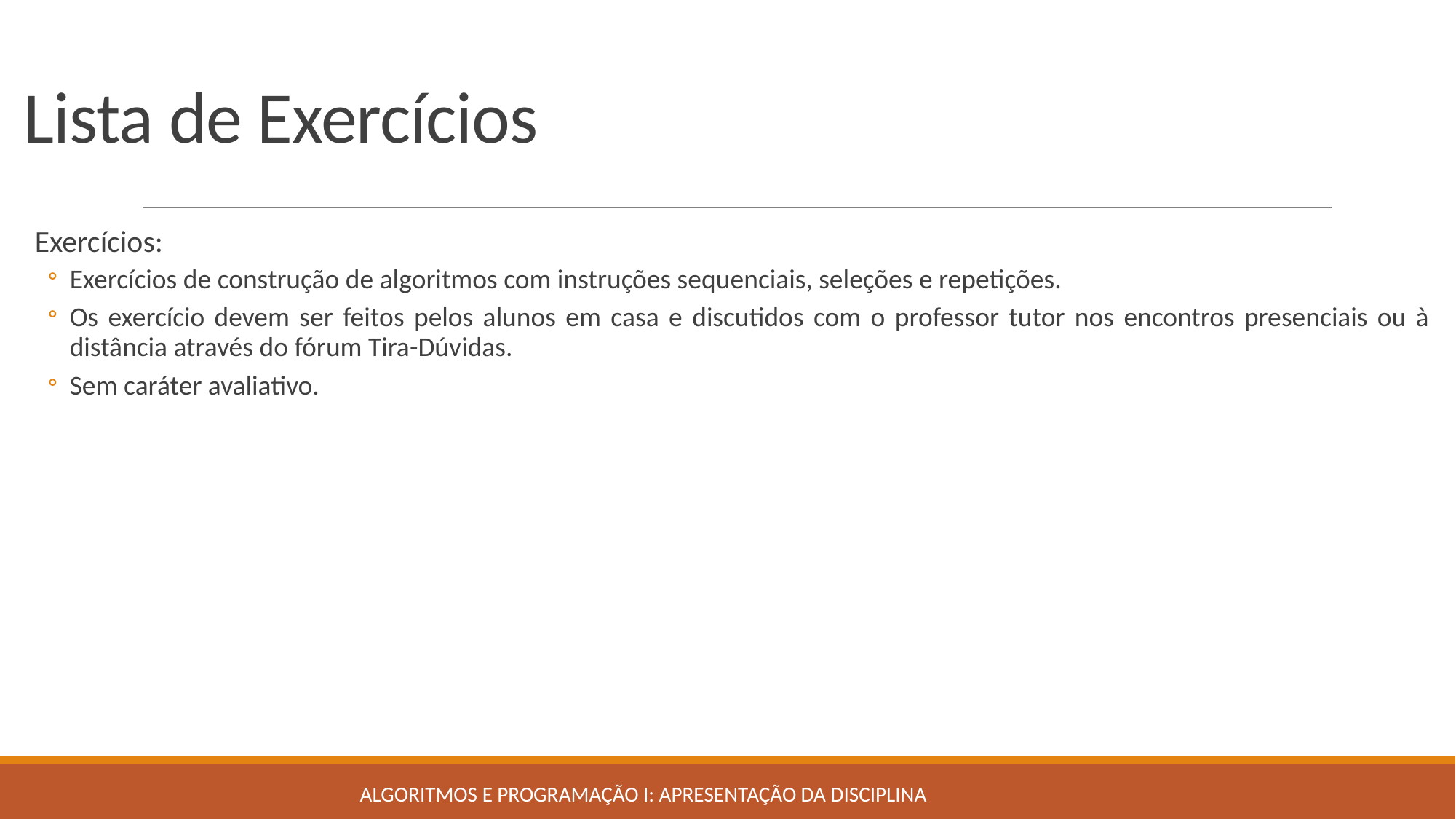

# Lista de Exercícios
Exercícios:
Exercícios de construção de algoritmos com instruções sequenciais, seleções e repetições.
Os exercício devem ser feitos pelos alunos em casa e discutidos com o professor tutor nos encontros presenciais ou à distância através do fórum Tira-Dúvidas.
Sem caráter avaliativo.
Algoritmos e Programação I: Apresentação da Disciplina
7